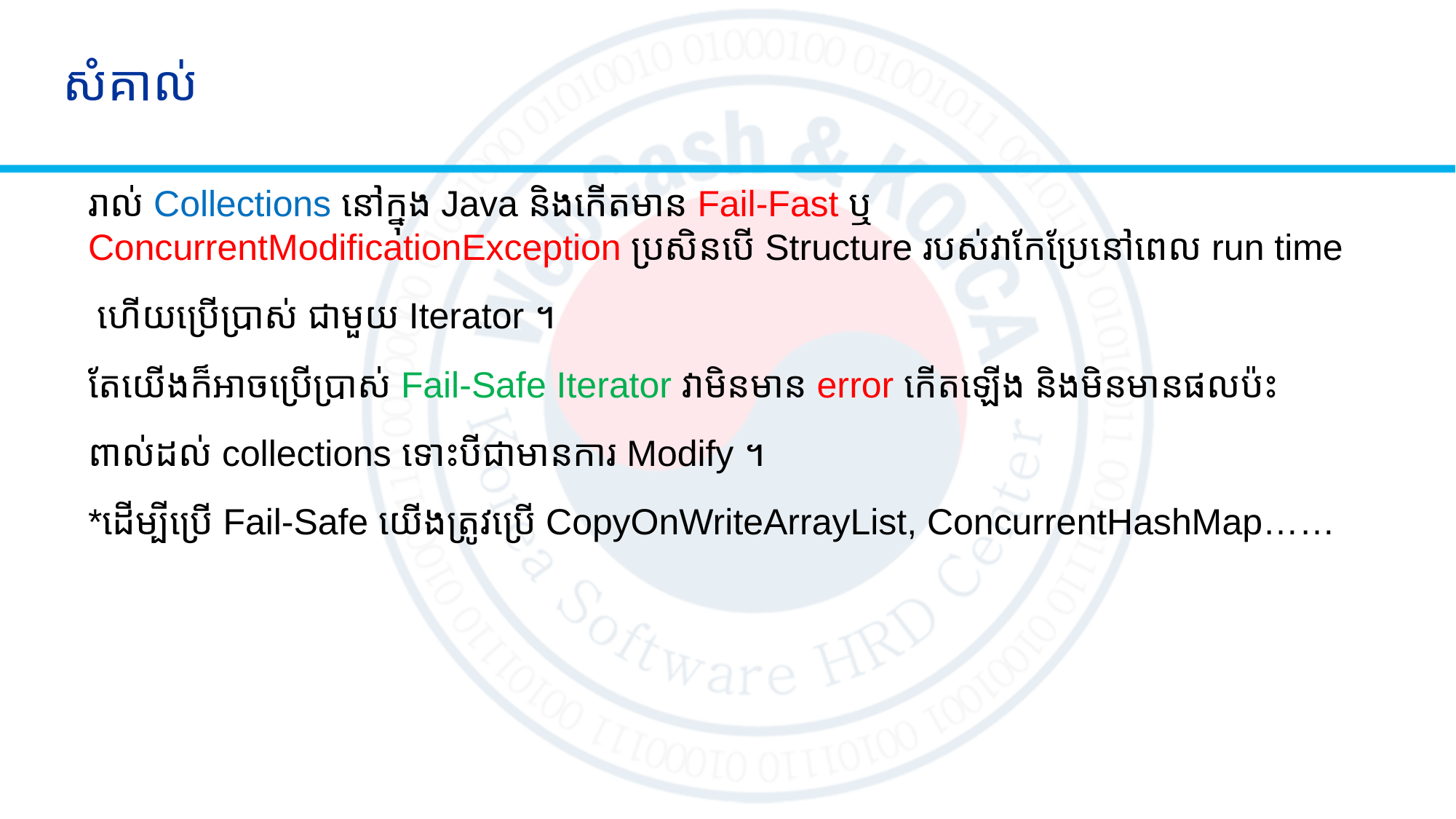

# សំគាល់
រាល់ Collections នៅក្នុង Java និងកើតមាន Fail-Fast ឬ ConcurrentModificationException ប្រសិនបើ Structure របស់វាកែប្រែនៅពេល run time
 ហើយប្រើប្រាស់ ជាមួយ Iterator ។
តែយើងក៏អាចប្រើប្រាស់ Fail-Safe Iterator វាមិនមាន error កើតឡើង និងមិនមានផលប៉ះ
ពាល់ដល់ collections ទោះបីជាមានការ Modify ។
*ដើម្បីប្រើ Fail-Safe យើងត្រូវប្រើ CopyOnWriteArrayList, ConcurrentHashMap……